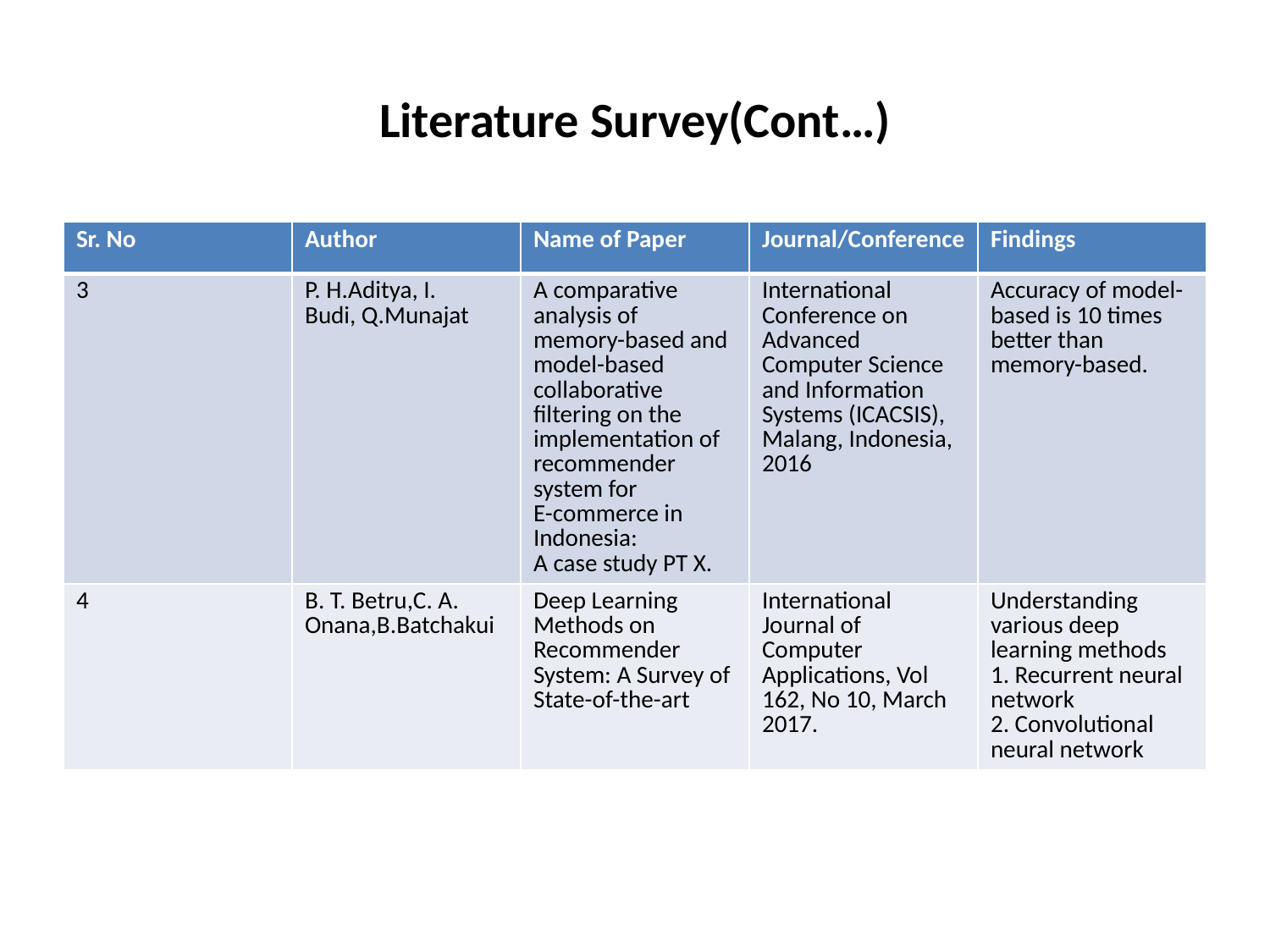

# Literature Survey(Cont…)
| Sr. No | Author | Name of Paper | Journal/Conference | Findings |
| --- | --- | --- | --- | --- |
| 3 | P. H.Aditya, I. Budi, Q.Munajat | A comparative analysis of memory-based and model-based collaborative filtering on the implementation of recommender system for E-commerce in Indonesia: A case study PT X. | International Conference on Advanced Computer Science and Information Systems (ICACSIS), Malang, Indonesia, 2016 | Accuracy of model-based is 10 times better than memory-based. |
| 4 | B. T. Betru,C. A. Onana,B.Batchakui | Deep Learning Methods on Recommender System: A Survey of State-of-the-art | International Journal of Computer Applications, Vol 162, No 10, March 2017. | Understanding various deep learning methods 1. Recurrent neural network 2. Convolutional neural network |